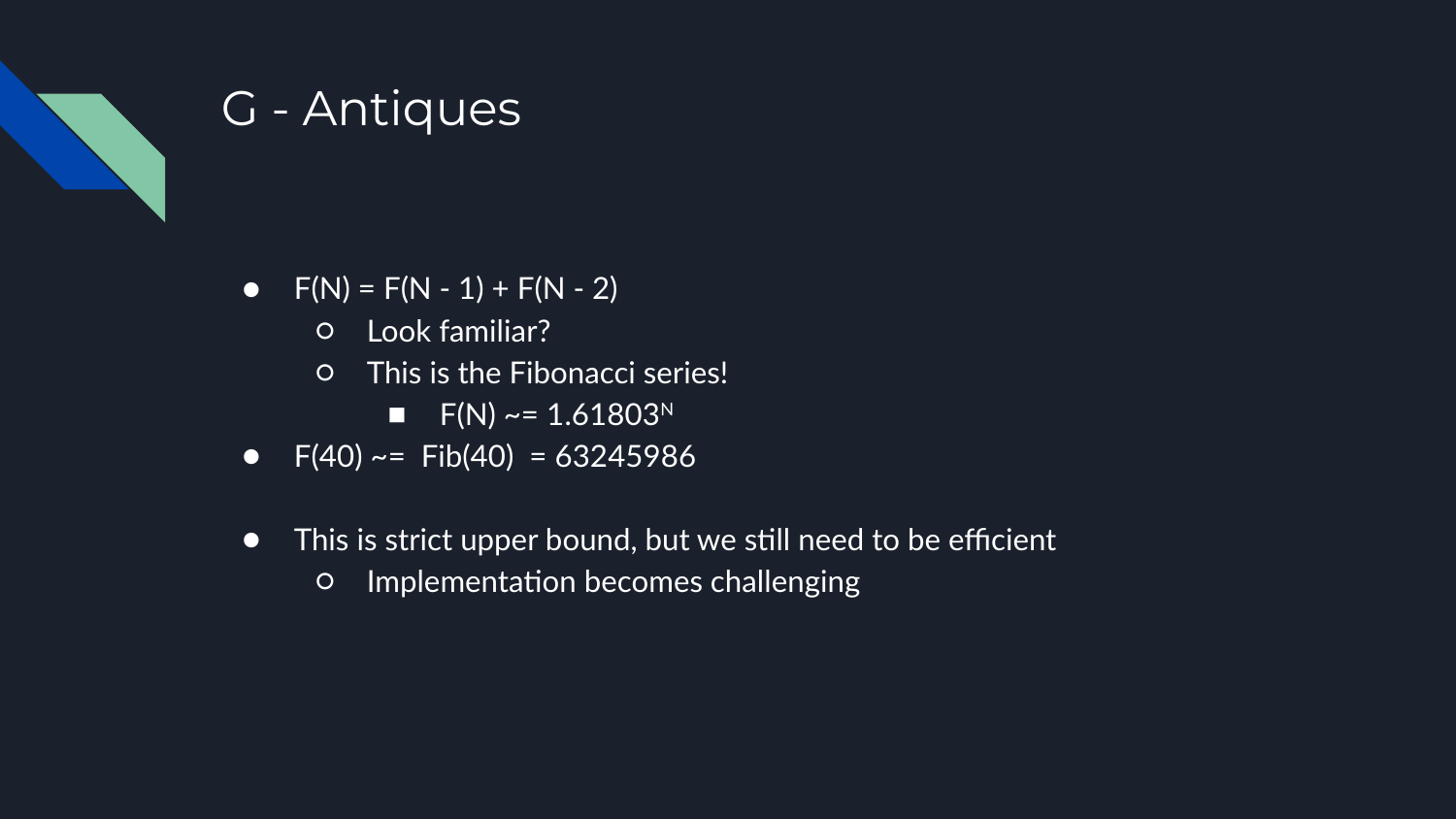

# G - Antiques

F(N) = F(N - 1) + F(N - 2)
Look familiar?
This is the Fibonacci series!
F(N) ~= 1.61803N
F(40) ~=  Fib(40)  = 63245986
This is strict upper bound, but we still need to be efficient
Implementation becomes challenging